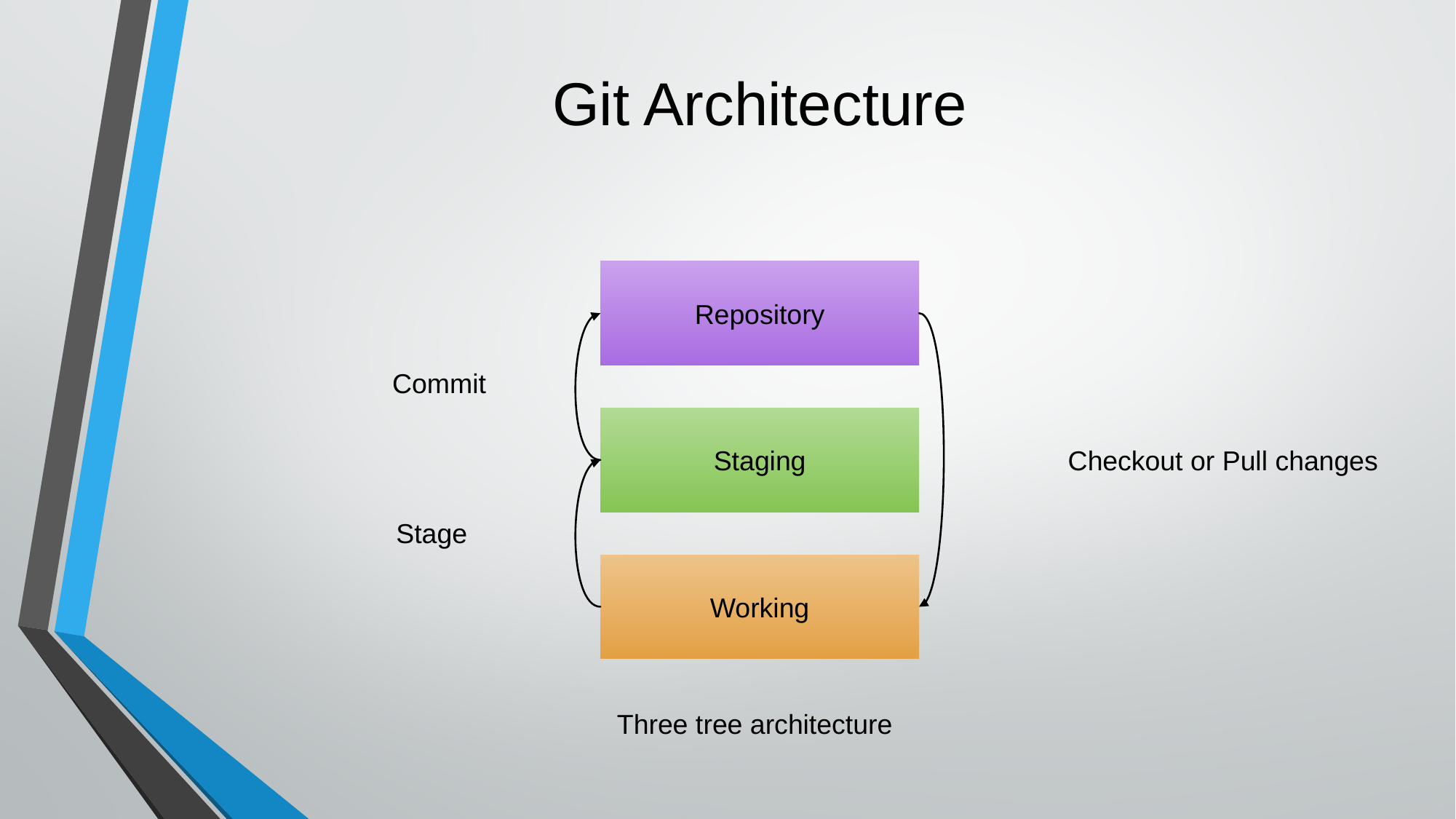

# Git Architecture
Repository
Commit
Staging
Checkout or Pull changes
Stage
Working
Three tree architecture